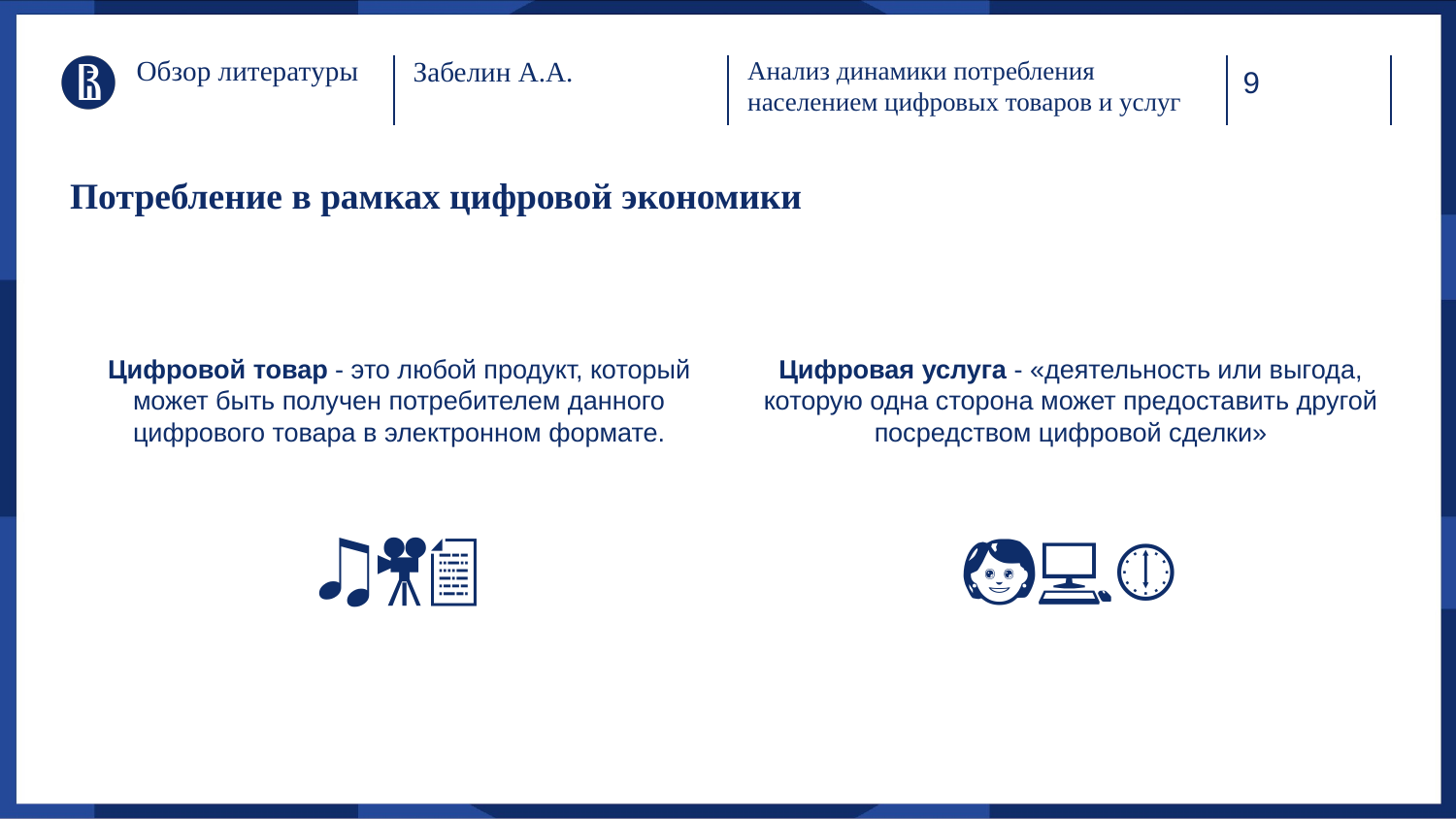

Обзор литературы
Анализ динамики потребления населением цифровых товаров и услуг
Забелин А.А.
# Потребление в рамках цифровой экономики
Цифровой товар - это любой продукт, который может быть получен потребителем данного цифрового товара в электронном формате.
Цифровая услуга - «деятельность или выгода, которую одна сторона может предоставить другой посредством цифровой сделки»
🎝🎥📄
👩💻🕕